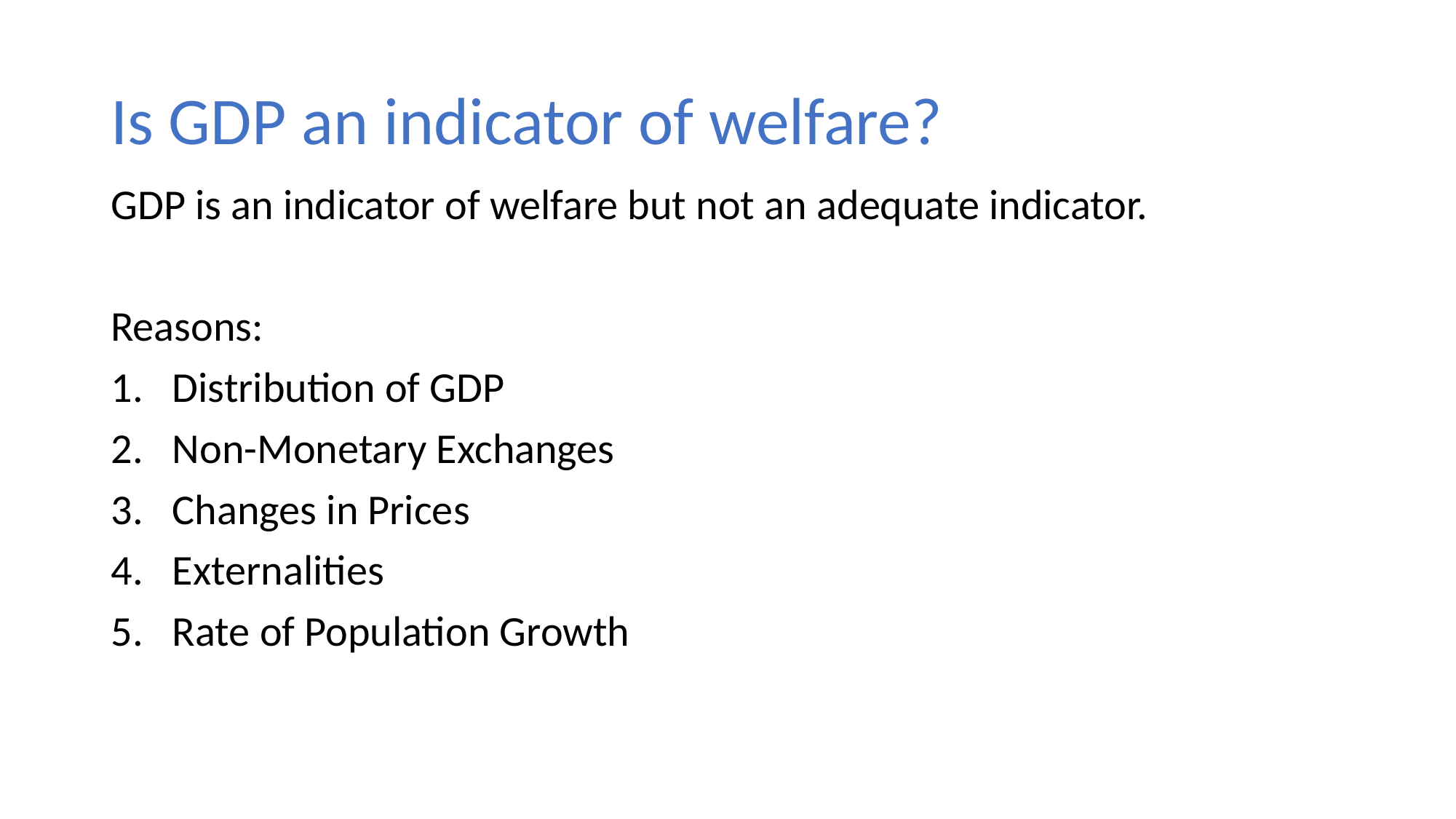

# Is GDP an indicator of welfare?
GDP is an indicator of welfare but not an adequate indicator.

Reasons:
Distribution of GDP
Non-Monetary Exchanges
Changes in Prices
Externalities
Rate of Population Growth